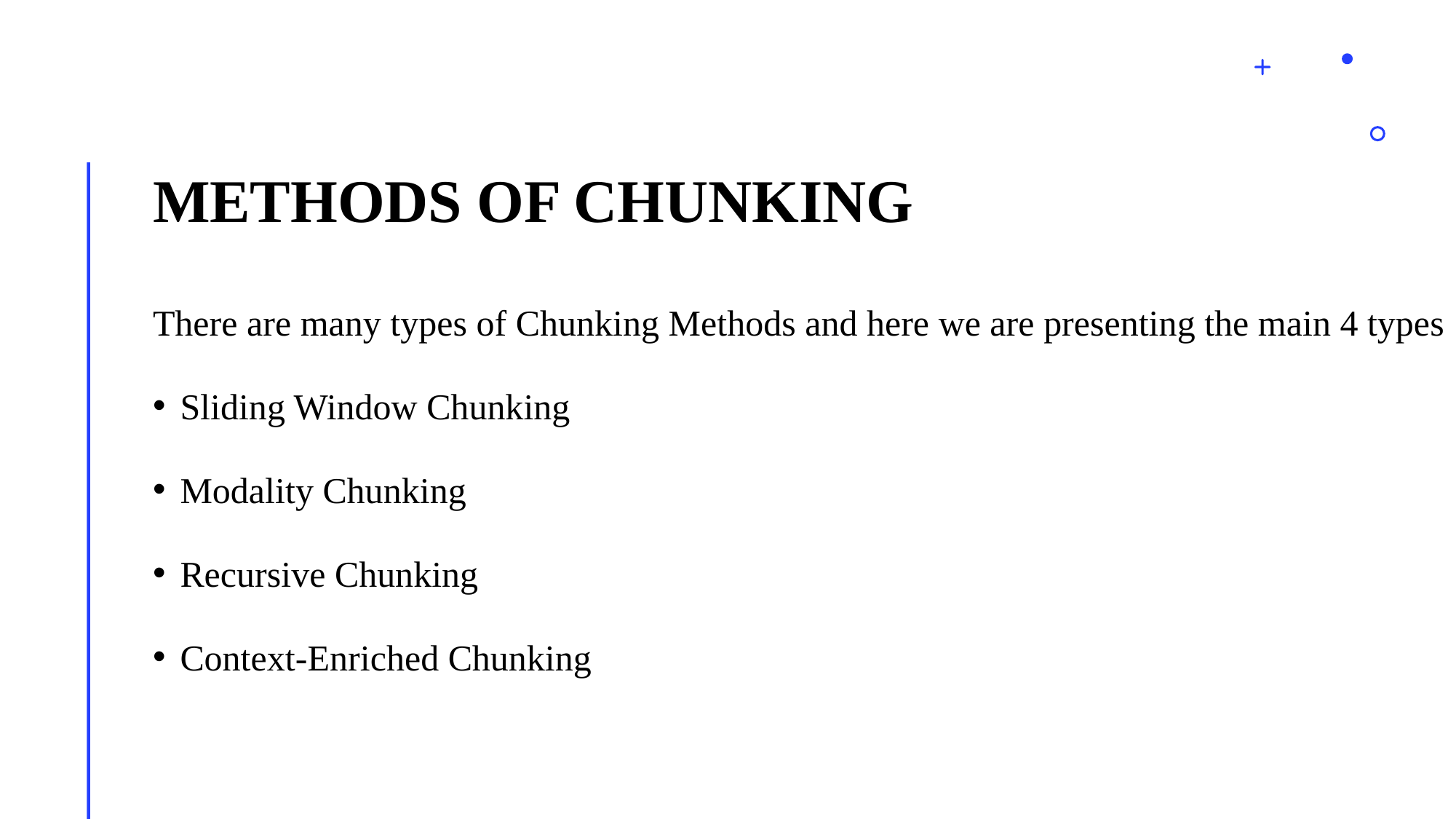

# Methods of Chunking
There are many types of Chunking Methods and here we are presenting the main 4 types
Sliding Window Chunking
Modality Chunking
Recursive Chunking
Context-Enriched Chunking